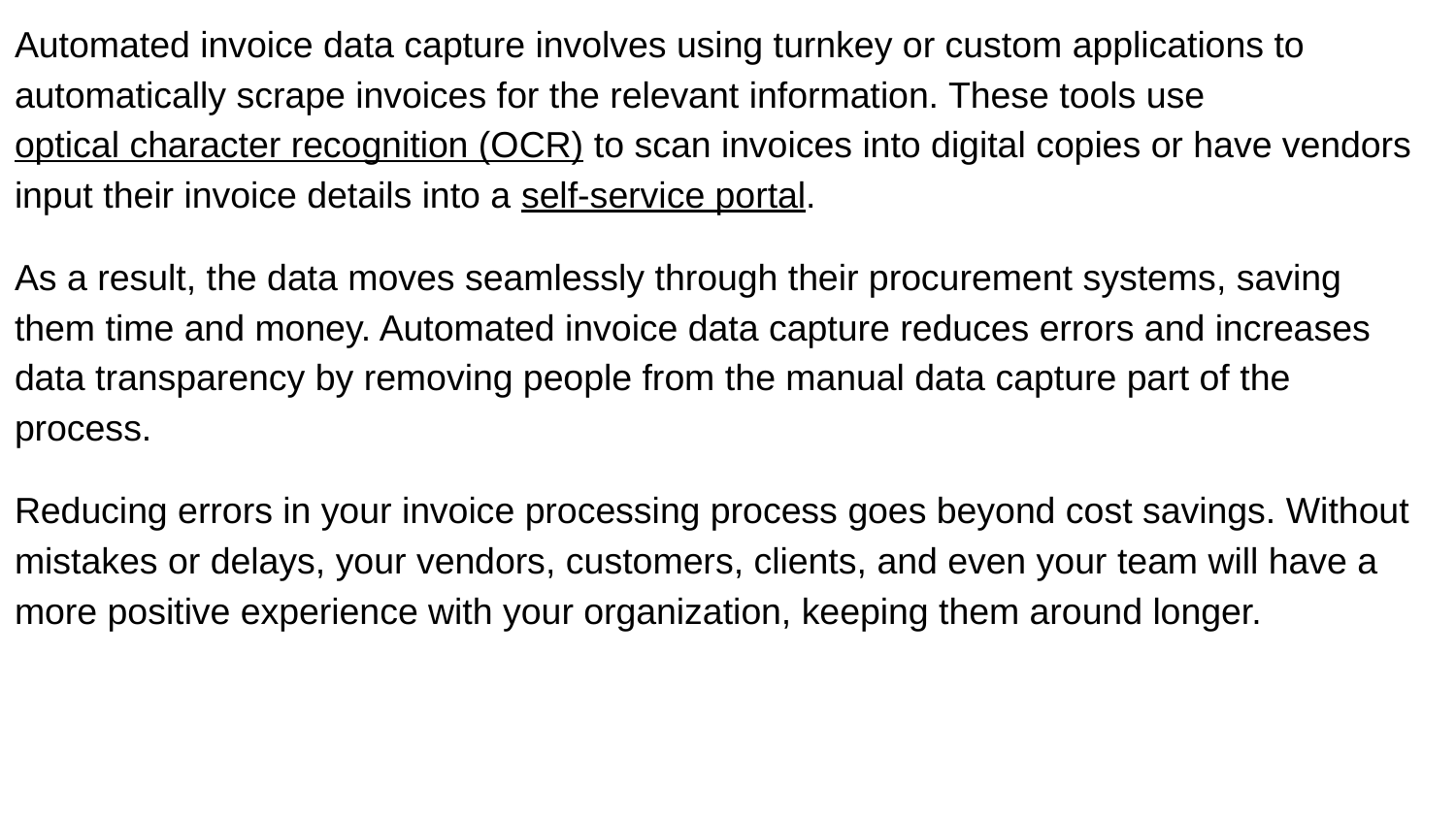

Automated invoice data capture involves using turnkey or custom applications to automatically scrape invoices for the relevant information. These tools use optical character recognition (OCR) to scan invoices into digital copies or have vendors input their invoice details into a self-service portal.
As a result, the data moves seamlessly through their procurement systems, saving them time and money. Automated invoice data capture reduces errors and increases data transparency by removing people from the manual data capture part of the process.
Reducing errors in your invoice processing process goes beyond cost savings. Without mistakes or delays, your vendors, customers, clients, and even your team will have a more positive experience with your organization, keeping them around longer.